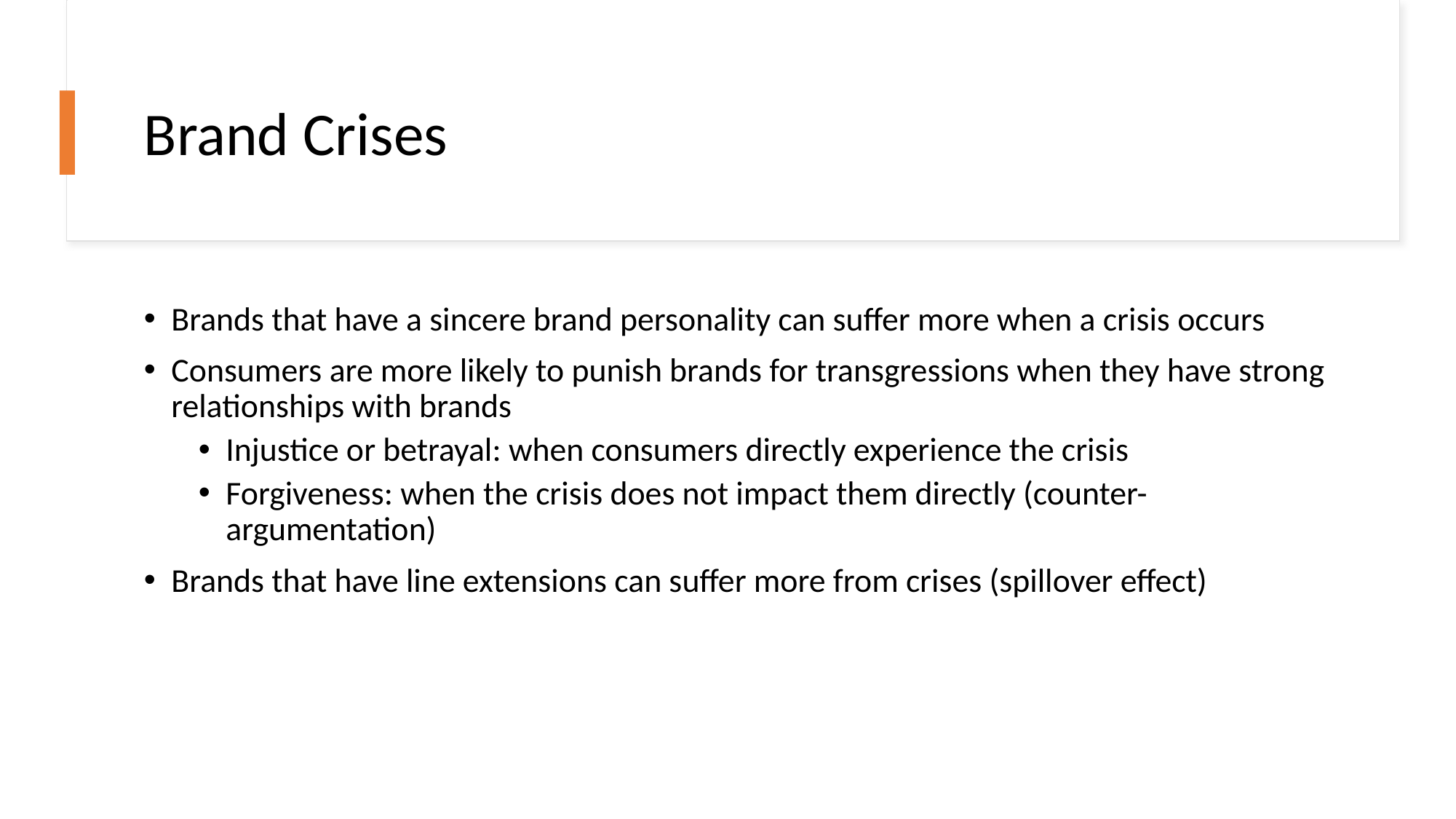

# Brand Crises

Brands that have a sincere brand personality can suffer more when a crisis occurs
Consumers are more likely to punish brands for transgressions when they have strong relationships with brands
Injustice or betrayal: when consumers directly experience the crisis
Forgiveness: when the crisis does not impact them directly (counter-argumentation)
Brands that have line extensions can suffer more from crises (spillover effect)